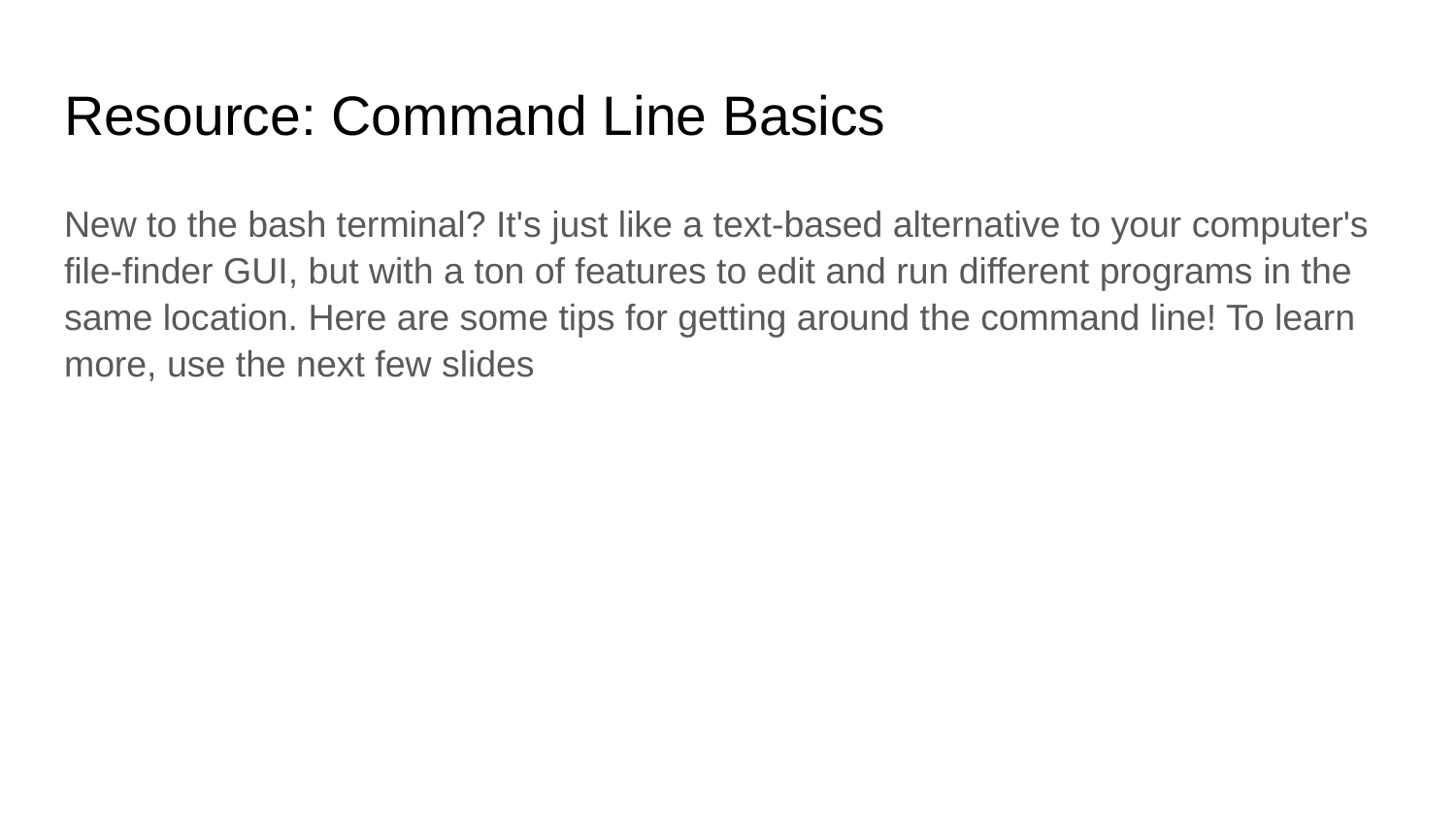

# Resource: Command Line Basics
New to the bash terminal? It's just like a text-based alternative to your computer's file-finder GUI, but with a ton of features to edit and run different programs in the same location. Here are some tips for getting around the command line! To learn more, use the next few slides